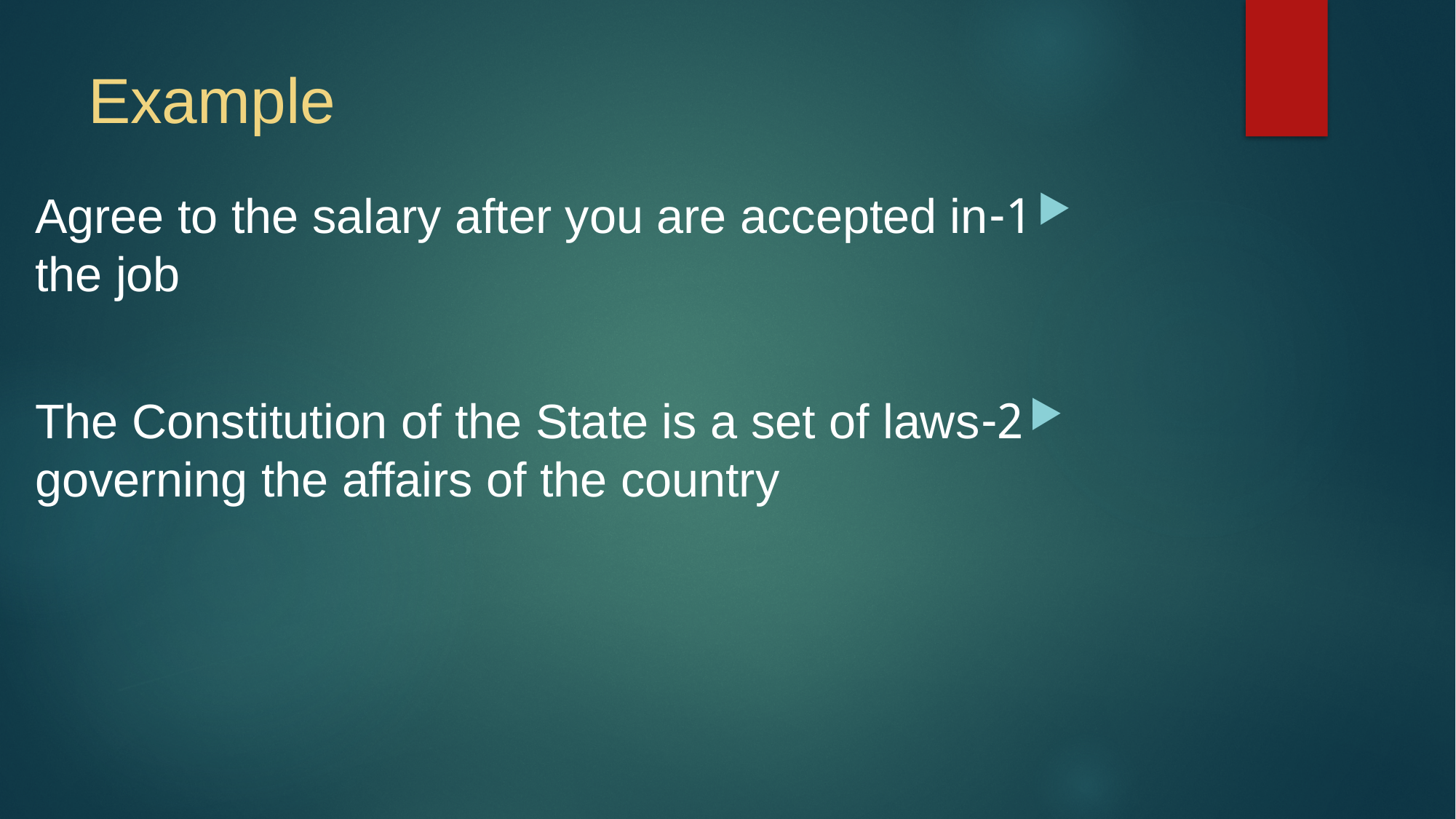

# Example
1-Agree to the salary after you are accepted in the job

2-The Constitution of the State is a set of laws governing the affairs of the country